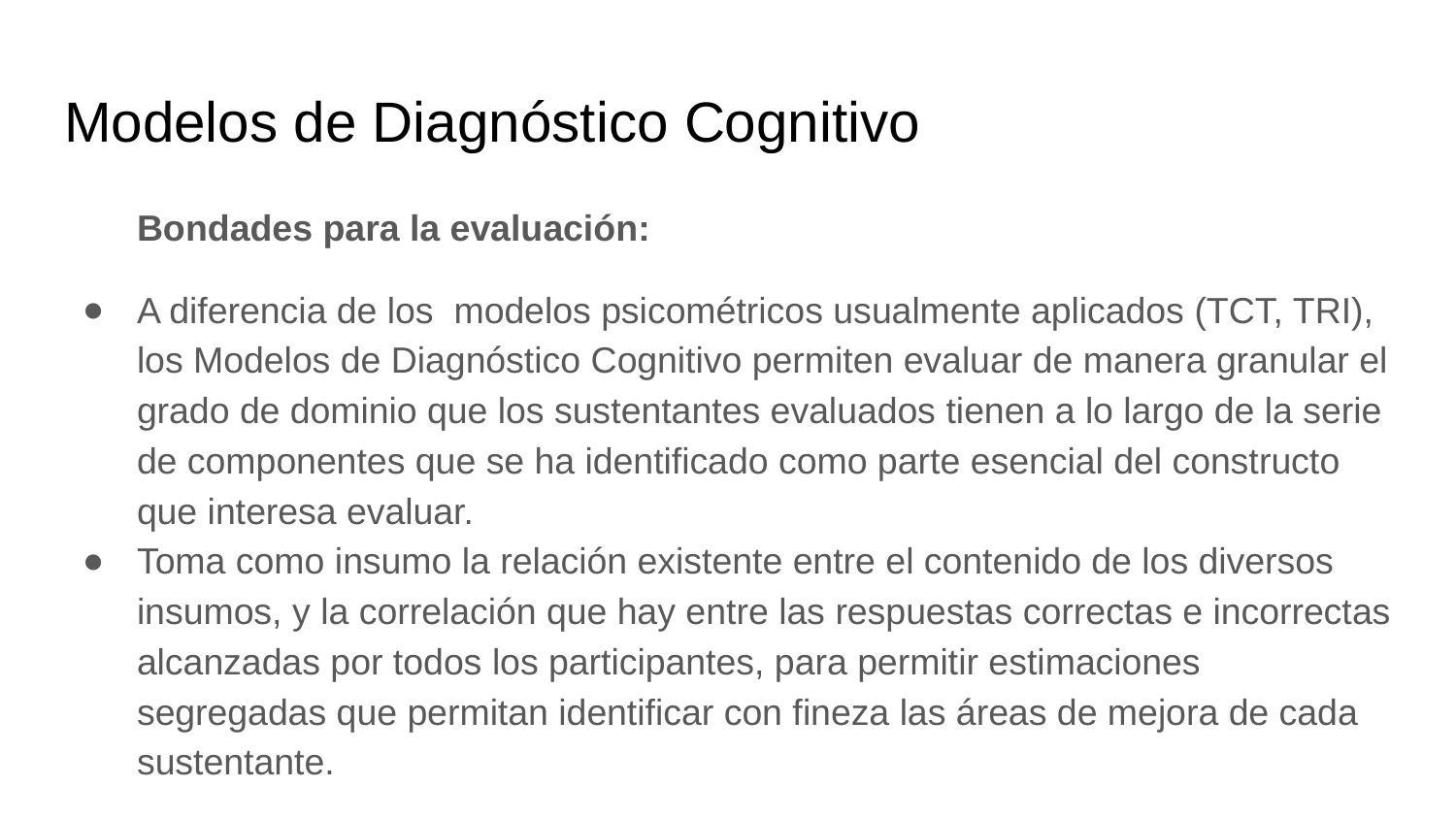

# Modelos de Diagnóstico Cognitivo
Bondades para la evaluación:
A diferencia de los  modelos psicométricos usualmente aplicados (TCT, TRI), los Modelos de Diagnóstico Cognitivo permiten evaluar de manera granular el grado de dominio que los sustentantes evaluados tienen a lo largo de la serie de componentes que se ha identificado como parte esencial del constructo que interesa evaluar.
Toma como insumo la relación existente entre el contenido de los diversos insumos, y la correlación que hay entre las respuestas correctas e incorrectas alcanzadas por todos los participantes, para permitir estimaciones segregadas que permitan identificar con fineza las áreas de mejora de cada sustentante.